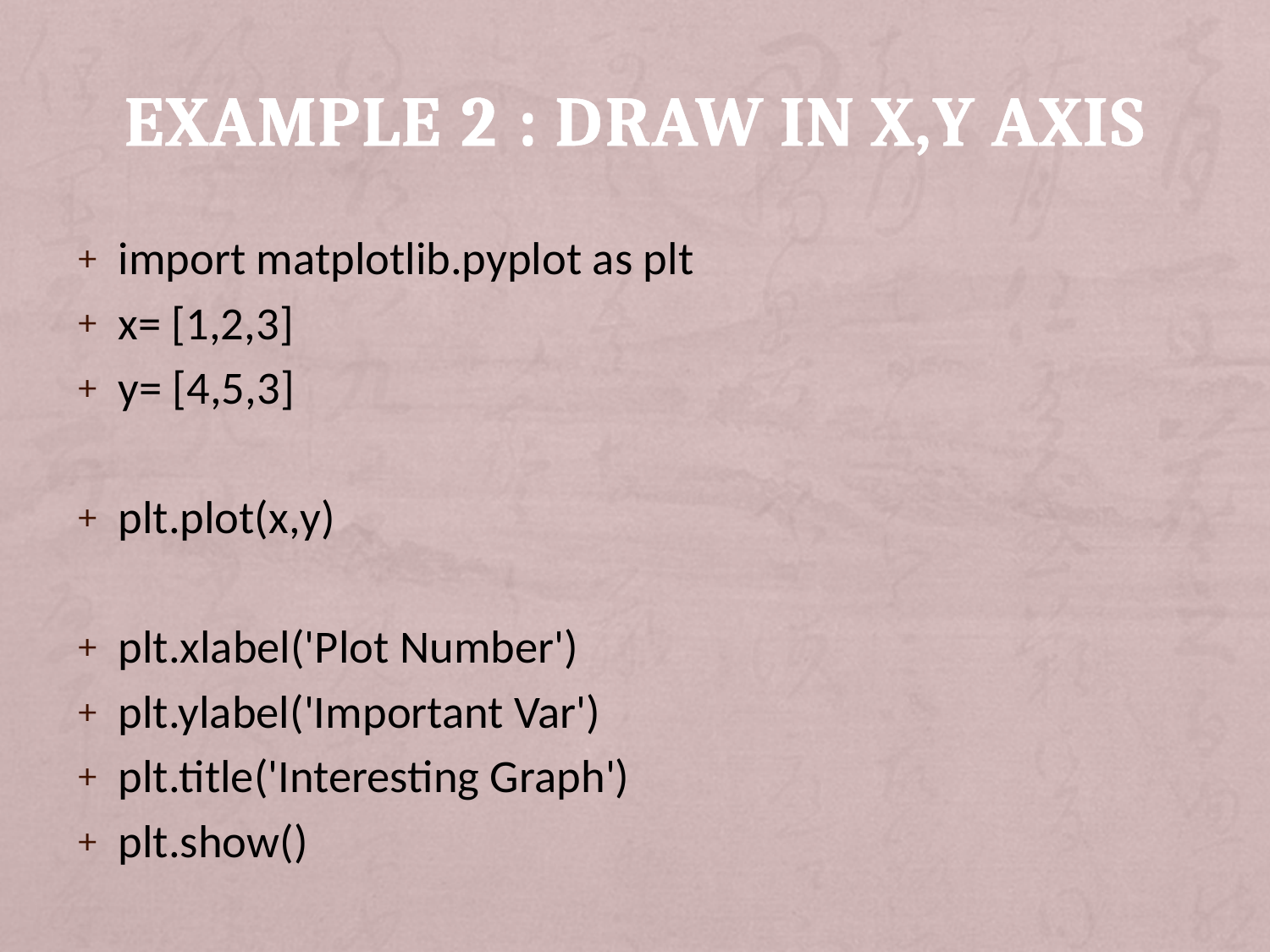

# Example 2 : Draw in x,y Axis
import matplotlib.pyplot as plt
x= [1,2,3]
y= [4,5,3]

plt.plot(x,y)

plt.xlabel('Plot Number')
plt.ylabel('Important Var')
plt.title('Interesting Graph')
plt.show()